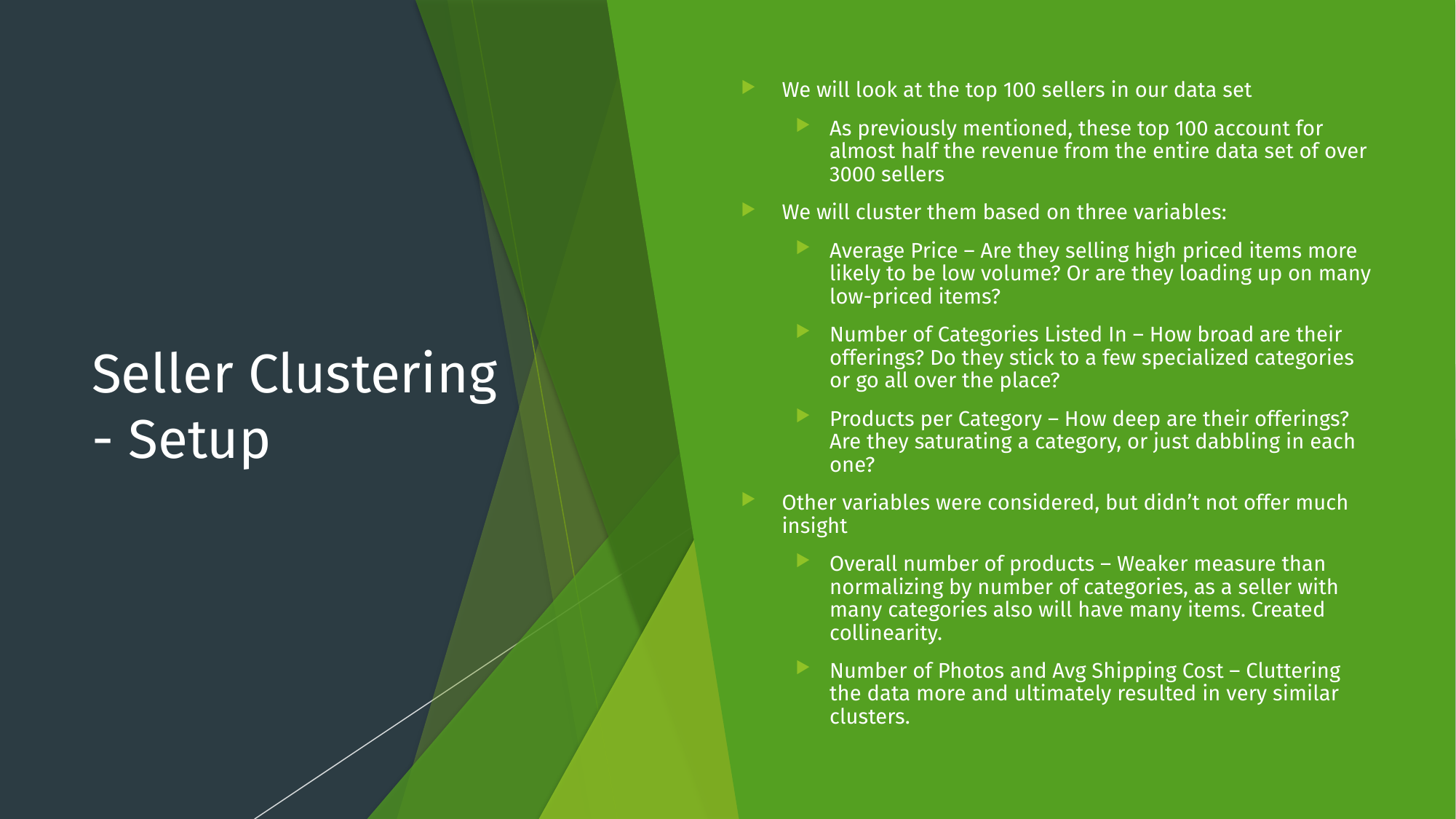

# Seller Clustering - Setup
We will look at the top 100 sellers in our data set
As previously mentioned, these top 100 account for almost half the revenue from the entire data set of over 3000 sellers
We will cluster them based on three variables:
Average Price – Are they selling high priced items more likely to be low volume? Or are they loading up on many low-priced items?
Number of Categories Listed In – How broad are their offerings? Do they stick to a few specialized categories or go all over the place?
Products per Category – How deep are their offerings? Are they saturating a category, or just dabbling in each one?
Other variables were considered, but didn’t not offer much insight
Overall number of products – Weaker measure than normalizing by number of categories, as a seller with many categories also will have many items. Created collinearity.
Number of Photos and Avg Shipping Cost – Cluttering the data more and ultimately resulted in very similar clusters.